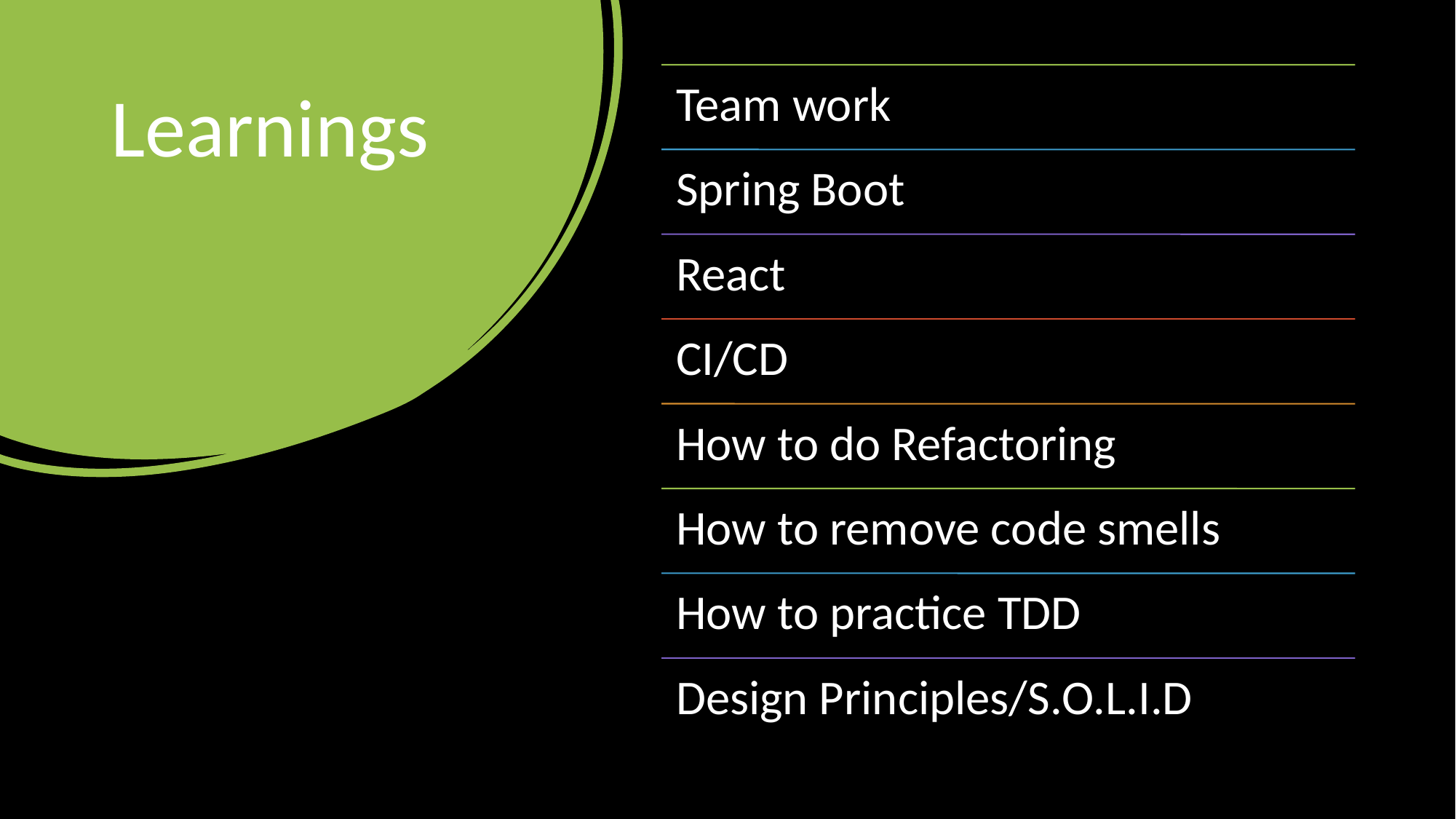

Team work
Spring Boot
React
CI/CD
How to do Refactoring
How to remove code smells
How to practice TDD
Design Principles/S.O.L.I.D
# Learnings